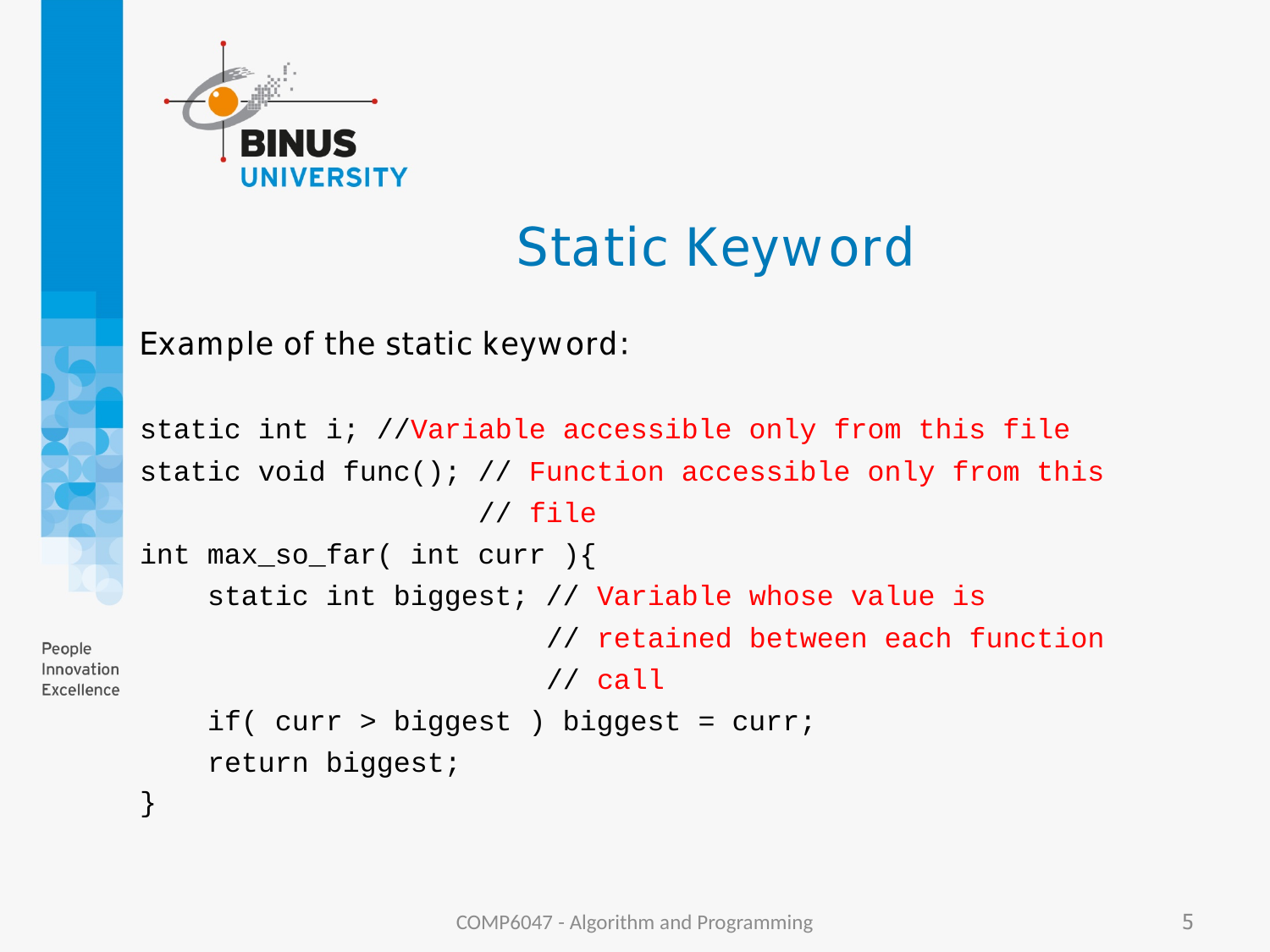

# Static Keyword
Example of the static keyword:

static int i; //Variable accessible only from this file
static void func(); // Function accessible only from this
                    // file
int max_so_far( int curr ){
    static int biggest; // Variable whose value is
                        // retained between each function
                        // call
    if( curr > biggest ) biggest = curr;
    return biggest;
}
COMP6047 - Algorithm and Programming
5